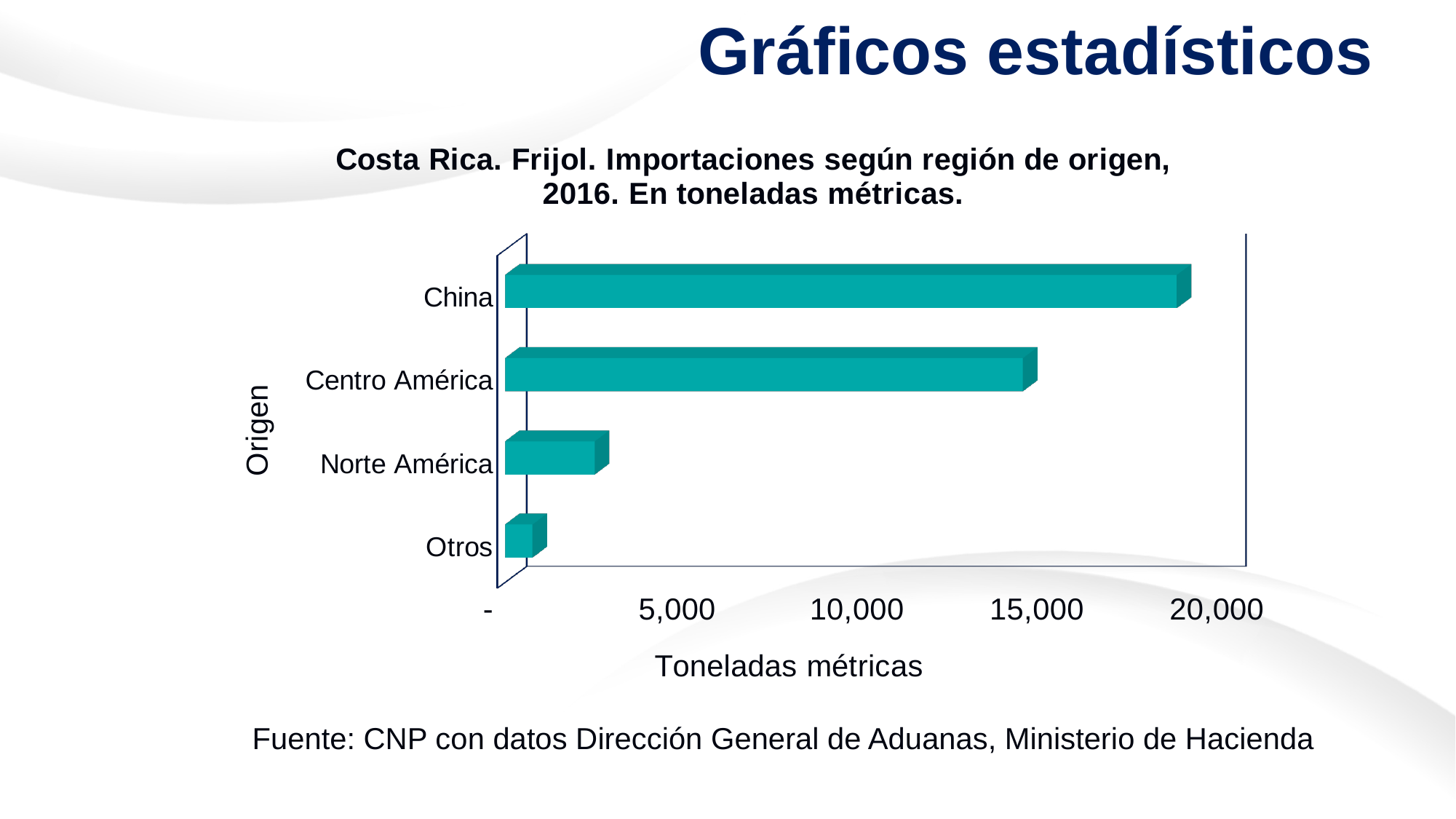

# Gráficos estadísticos

[unsupported chart]

Fuente: CNP con datos Dirección General de Aduanas, Ministerio de Hacienda